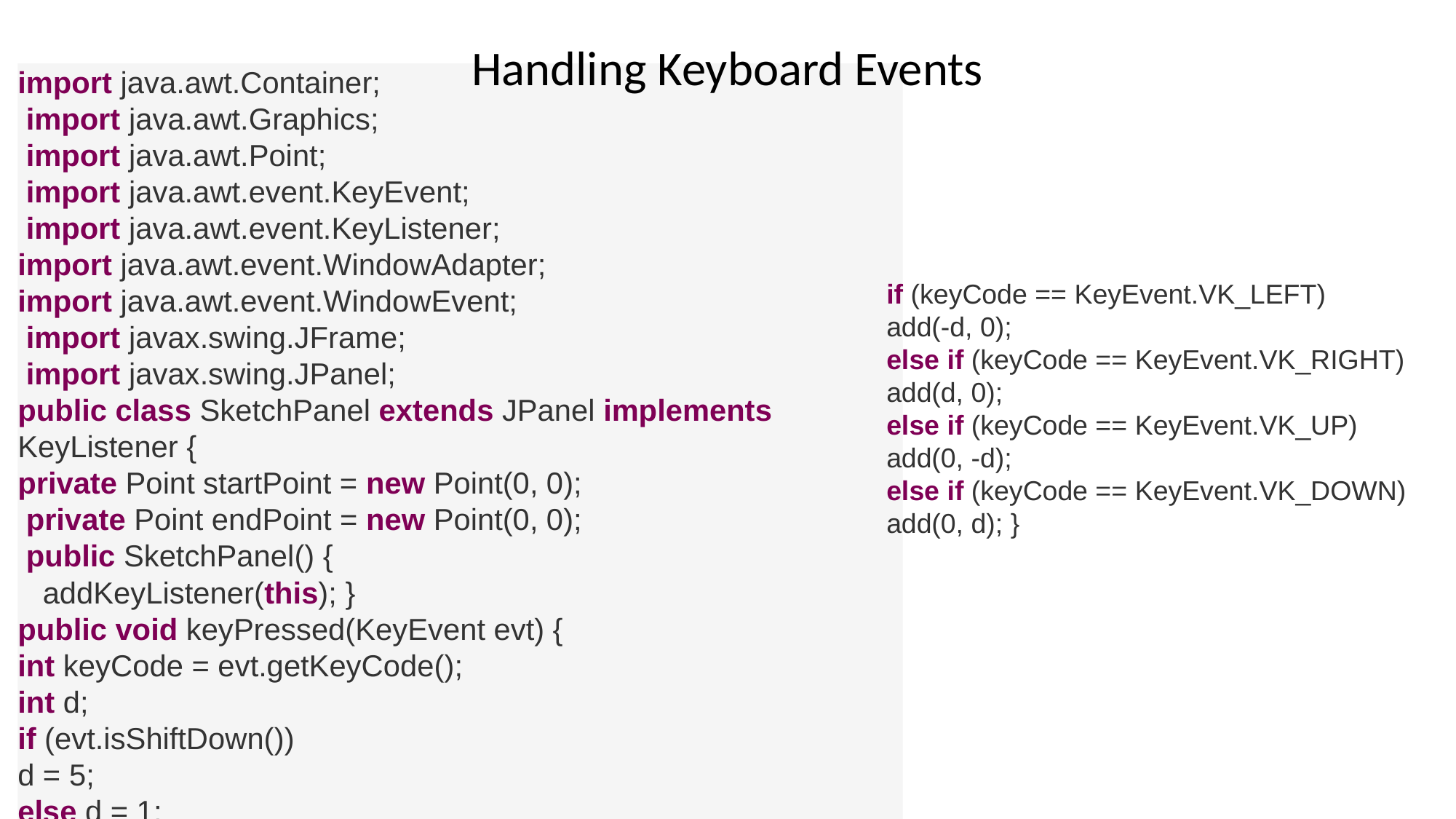

Handling Keyboard Events
import java.awt.Container;
 import java.awt.Graphics;
 import java.awt.Point;
 import java.awt.event.KeyEvent;
 import java.awt.event.KeyListener;
import java.awt.event.WindowAdapter;
import java.awt.event.WindowEvent;
 import javax.swing.JFrame;
 import javax.swing.JPanel;
public class SketchPanel extends JPanel implements KeyListener {
private Point startPoint = new Point(0, 0);
 private Point endPoint = new Point(0, 0);
 public SketchPanel() {
   addKeyListener(this); }
public void keyPressed(KeyEvent evt) {
int keyCode = evt.getKeyCode();
int d;
if (evt.isShiftDown())
d = 5;
else d = 1;
if (keyCode == KeyEvent.VK_LEFT)
add(-d, 0);
else if (keyCode == KeyEvent.VK_RIGHT)
add(d, 0);
else if (keyCode == KeyEvent.VK_UP)
add(0, -d);
else if (keyCode == KeyEvent.VK_DOWN)
add(0, d); }